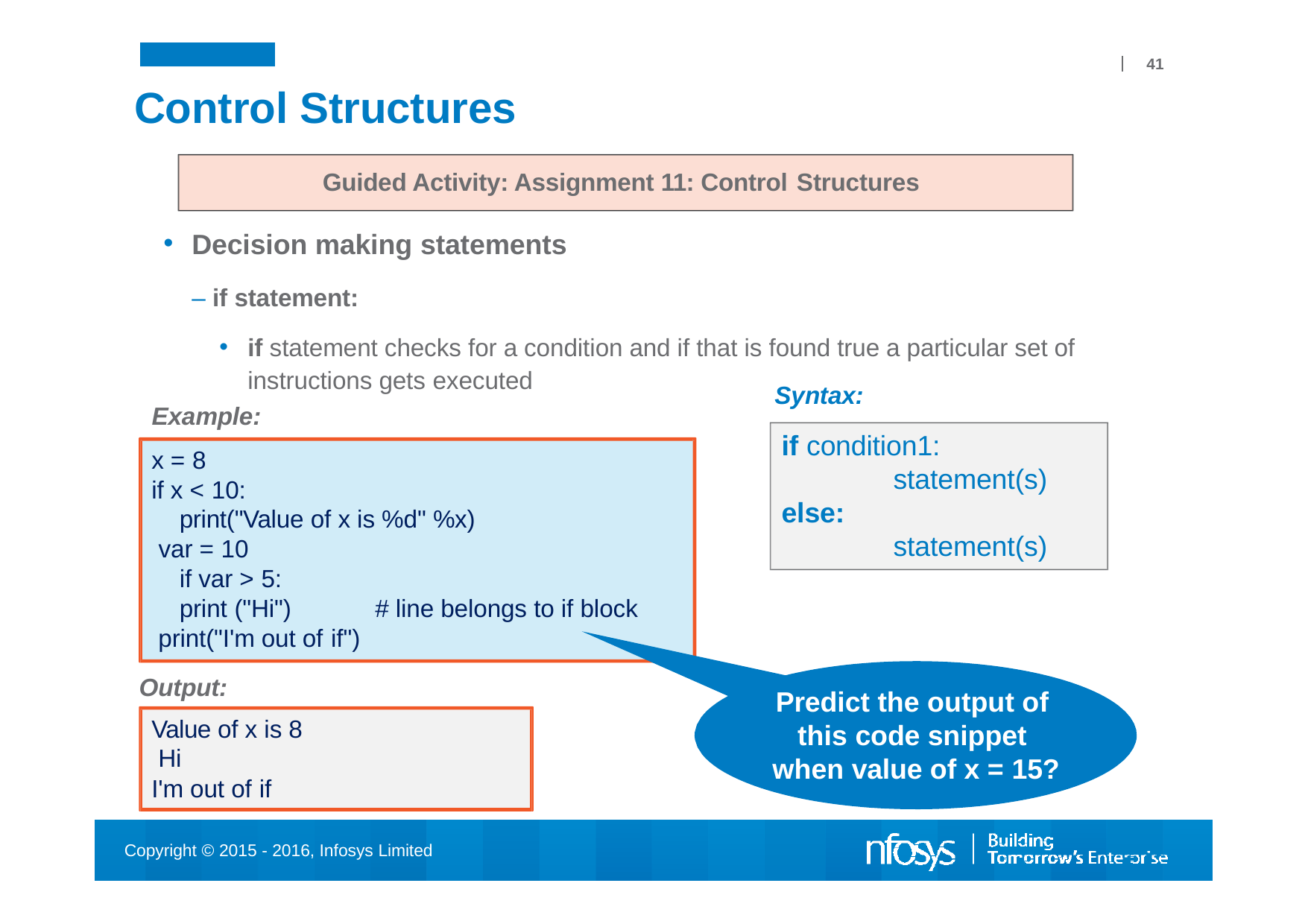

41
# Control Structures

Guided Activity: Assignment 11: Control Structures

Decision making statements
– if statement:
if statement checks for a condition and if that is found true a particular set of  instructions gets executed
Syntax:
Example:

if condition1:
statement(s)
else:
statement(s)

x = 8
if x < 10:
print("Value of x is %d" %x)  var = 10
if var > 5:
print ("Hi")	# line belongs to if block  print("I'm out of if")

Output:
Predict the output of  this code snippet  when value of x = 15?

Value of x is 8  Hi
I'm out of if

Copyright © 2015 - 2016, Infosys Limited